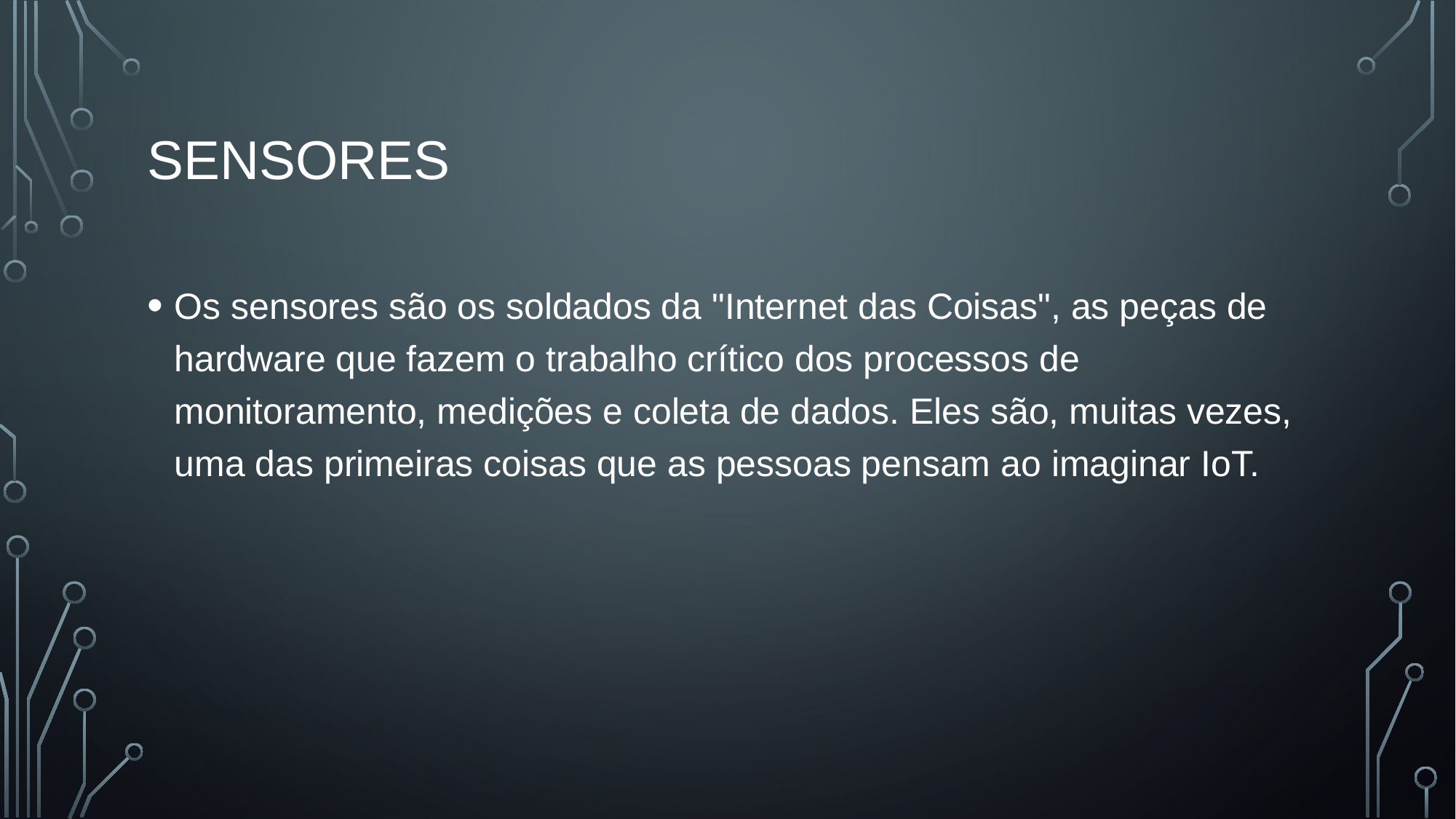

# Sensores
Os sensores são os soldados da "Internet das Coisas", as peças de hardware que fazem o trabalho crítico dos processos de monitoramento, medições e coleta de dados. Eles são, muitas vezes, uma das primeiras coisas que as pessoas pensam ao imaginar IoT.